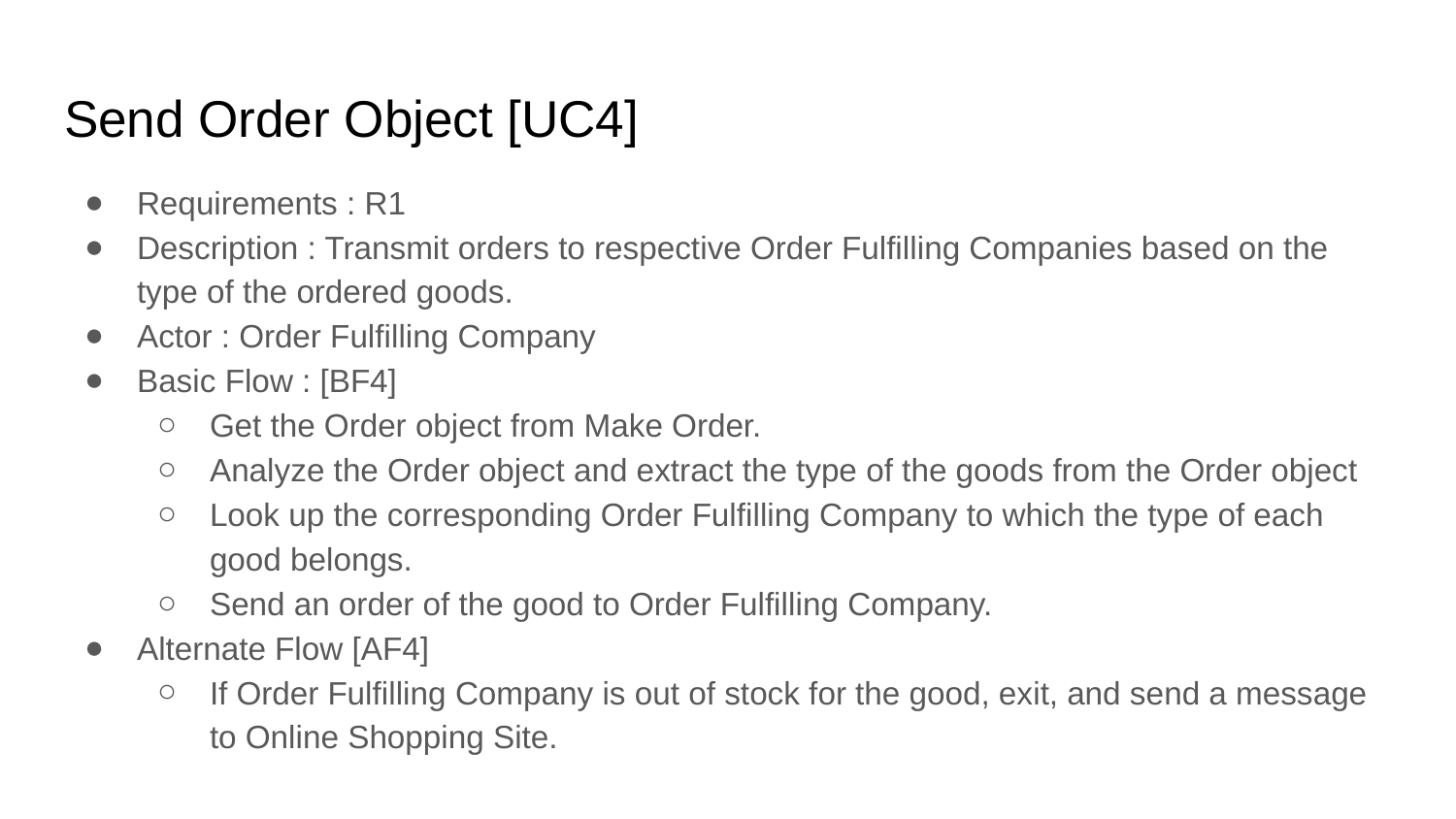

# Send Order Object [UC4]
Requirements : R1
Description : Transmit orders to respective Order Fulfilling Companies based on the type of the ordered goods.
Actor : Order Fulfilling Company
Basic Flow : [BF4]
Get the Order object from Make Order.
Analyze the Order object and extract the type of the goods from the Order object
Look up the corresponding Order Fulfilling Company to which the type of each good belongs.
Send an order of the good to Order Fulfilling Company.
Alternate Flow [AF4]
If Order Fulfilling Company is out of stock for the good, exit, and send a message to Online Shopping Site.